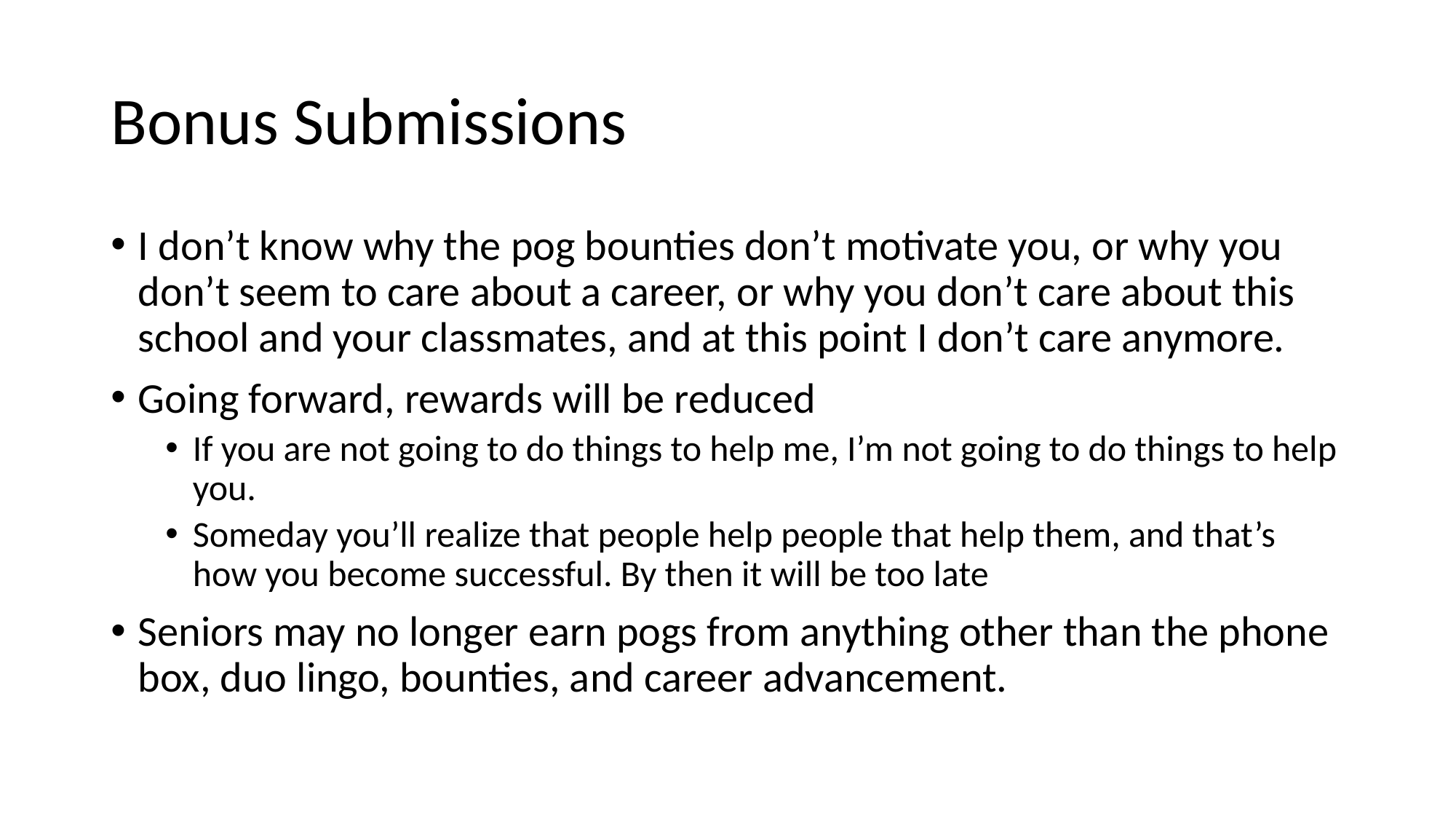

# Bonus Submissions
I don’t know why the pog bounties don’t motivate you, or why you don’t seem to care about a career, or why you don’t care about this school and your classmates, and at this point I don’t care anymore.
Going forward, rewards will be reduced
If you are not going to do things to help me, I’m not going to do things to help you.
Someday you’ll realize that people help people that help them, and that’s how you become successful. By then it will be too late
Seniors may no longer earn pogs from anything other than the phone box, duo lingo, bounties, and career advancement.